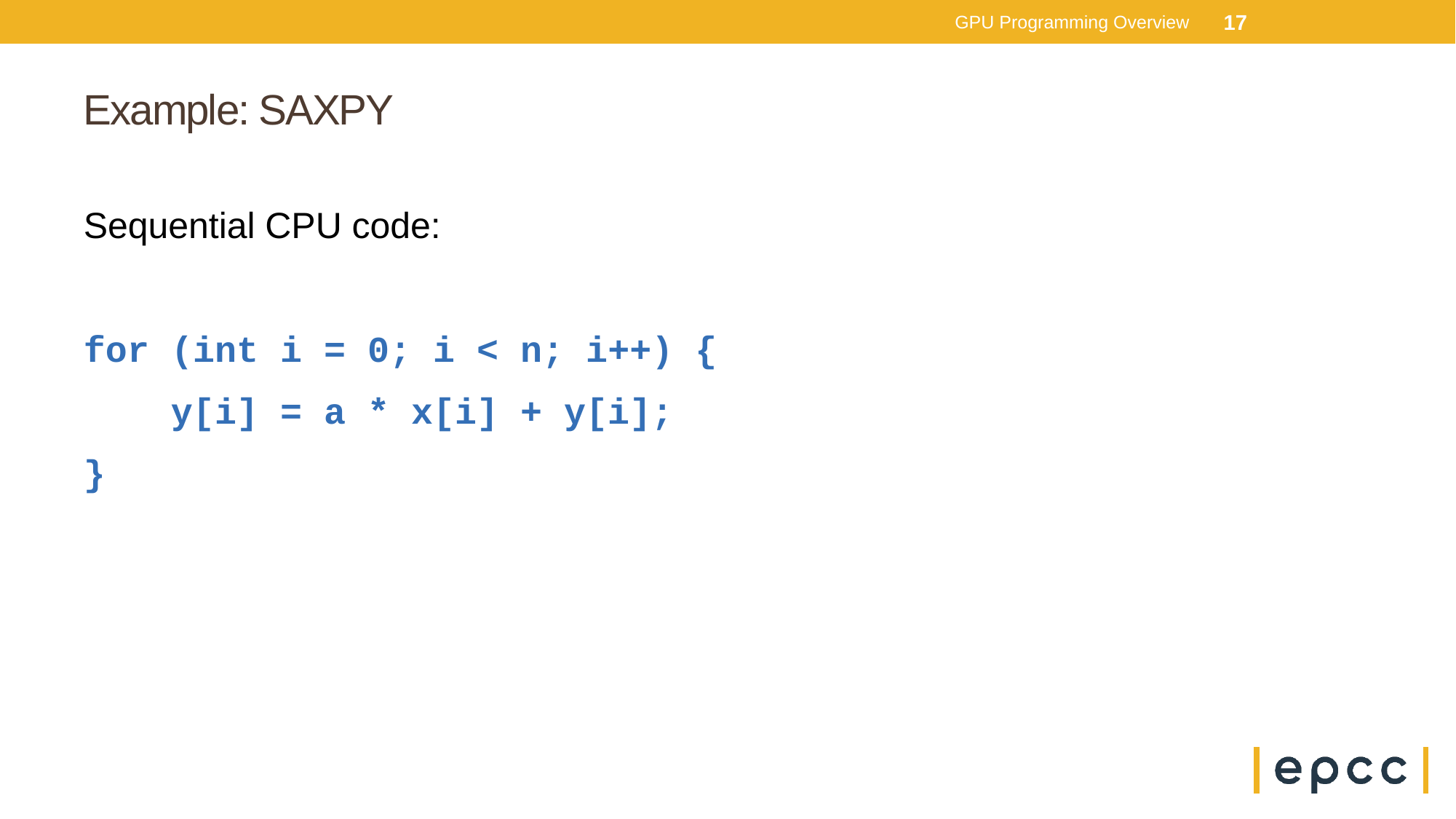

GPU Programming Overview
17
# Example: SAXPY

Sequential CPU code:

for (int i = 0; i < n; i++) {
    y[i] = a * x[i] + y[i];
}